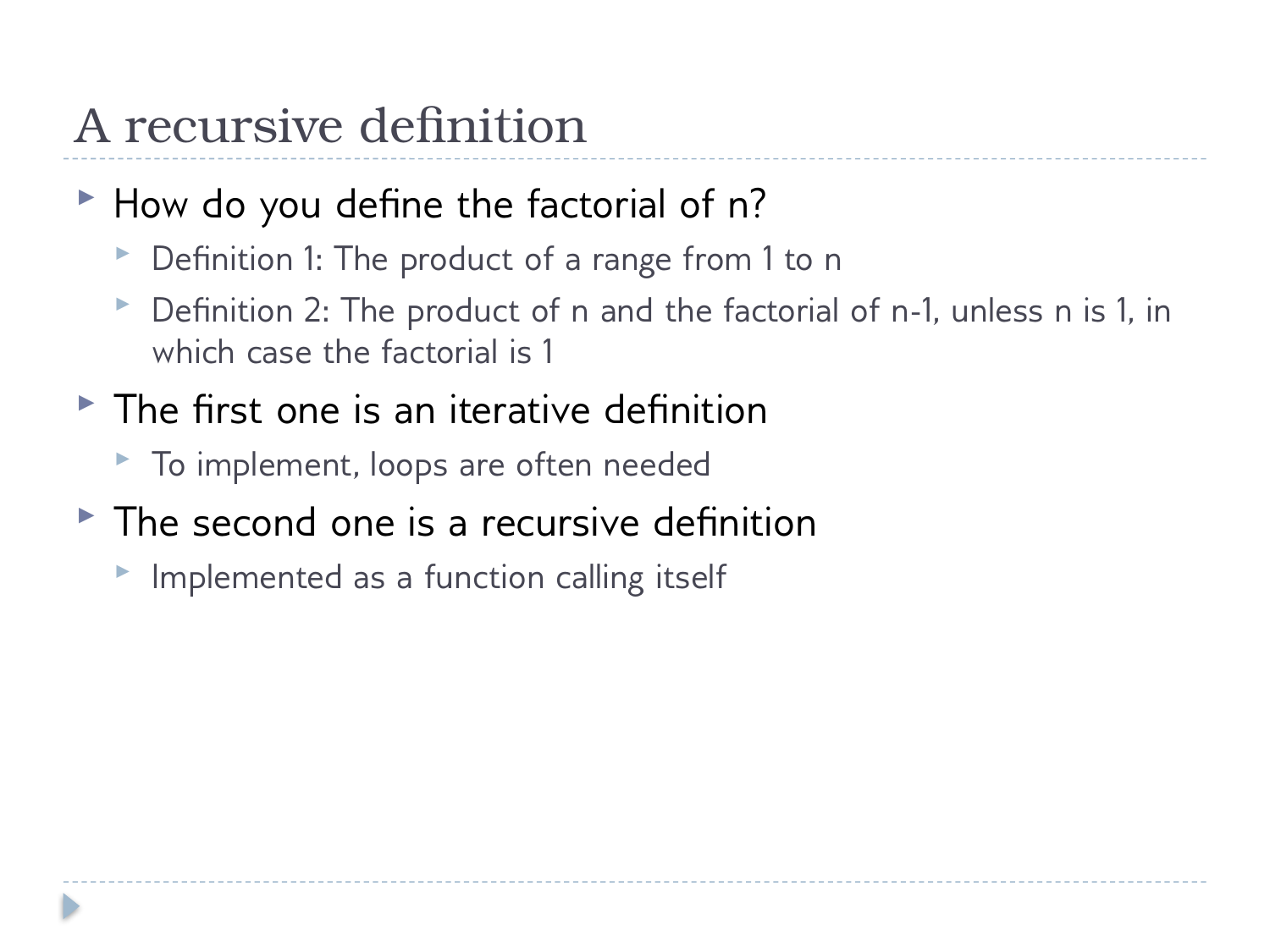

# A recursive definition
How do you define the factorial of n?
Definition 1: The product of a range from 1 to n
Definition 2: The product of n and the factorial of n-1, unless n is 1, in which case the factorial is 1
The first one is an iterative definition
To implement, loops are often needed
The second one is a recursive definition
Implemented as a function calling itself